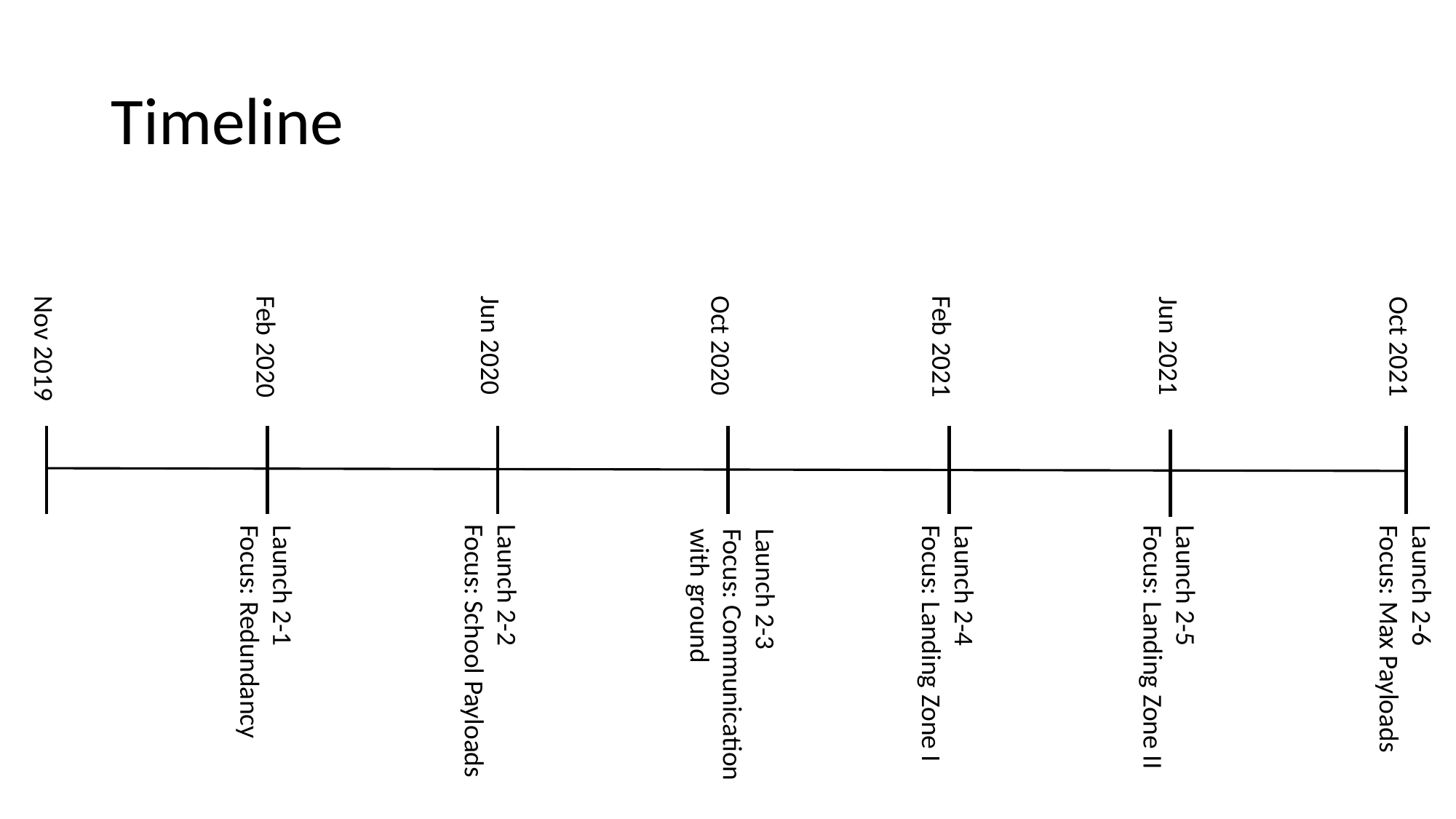

# Timeline
Jun 2020
Feb 2021
Feb 2020
Oct 2020
Nov 2019
Jun 2021
Oct 2021
Launch 2-1
Focus: Redundancy
Launch 2-3
Focus: Communication with ground
Launch 2-4
Focus: Landing Zone I
Launch 2-2
Focus: School Payloads
Launch 2-6
Focus: Max Payloads
Launch 2-5
Focus: Landing Zone II